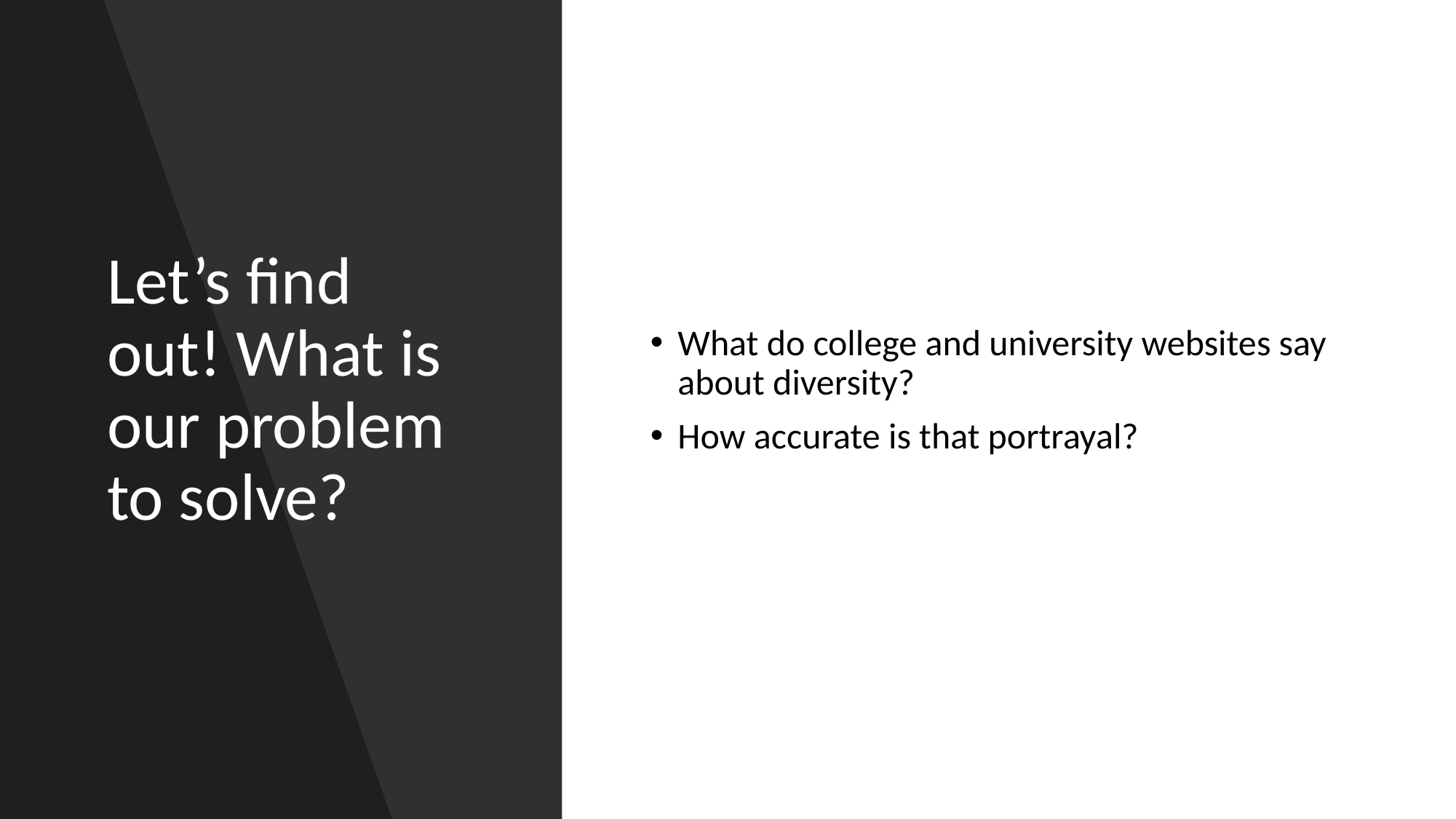

# Let’s find out! What is our problem to solve?
What do college and university websites say about diversity?
How accurate is that portrayal?